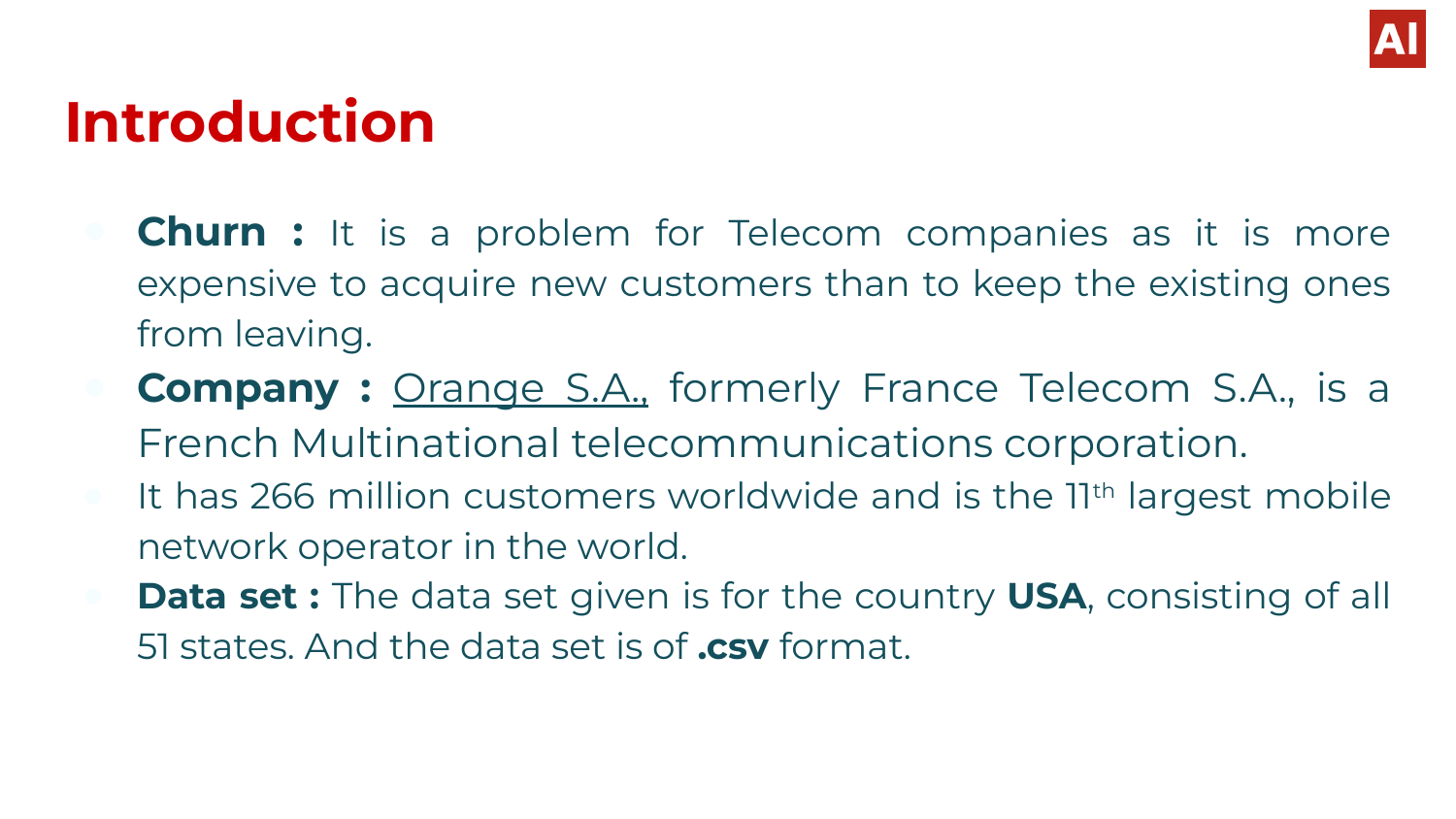

# Introduction
Churn : It is a problem for Telecom companies as it is more expensive to acquire new customers than to keep the existing ones from leaving.
Company : Orange S.A., formerly France Telecom S.A., is a French Multinational telecommunications corporation.
It has 266 million customers worldwide and is the 11th largest mobile network operator in the world.
Data set : The data set given is for the country USA, consisting of all 51 states. And the data set is of .csv format.